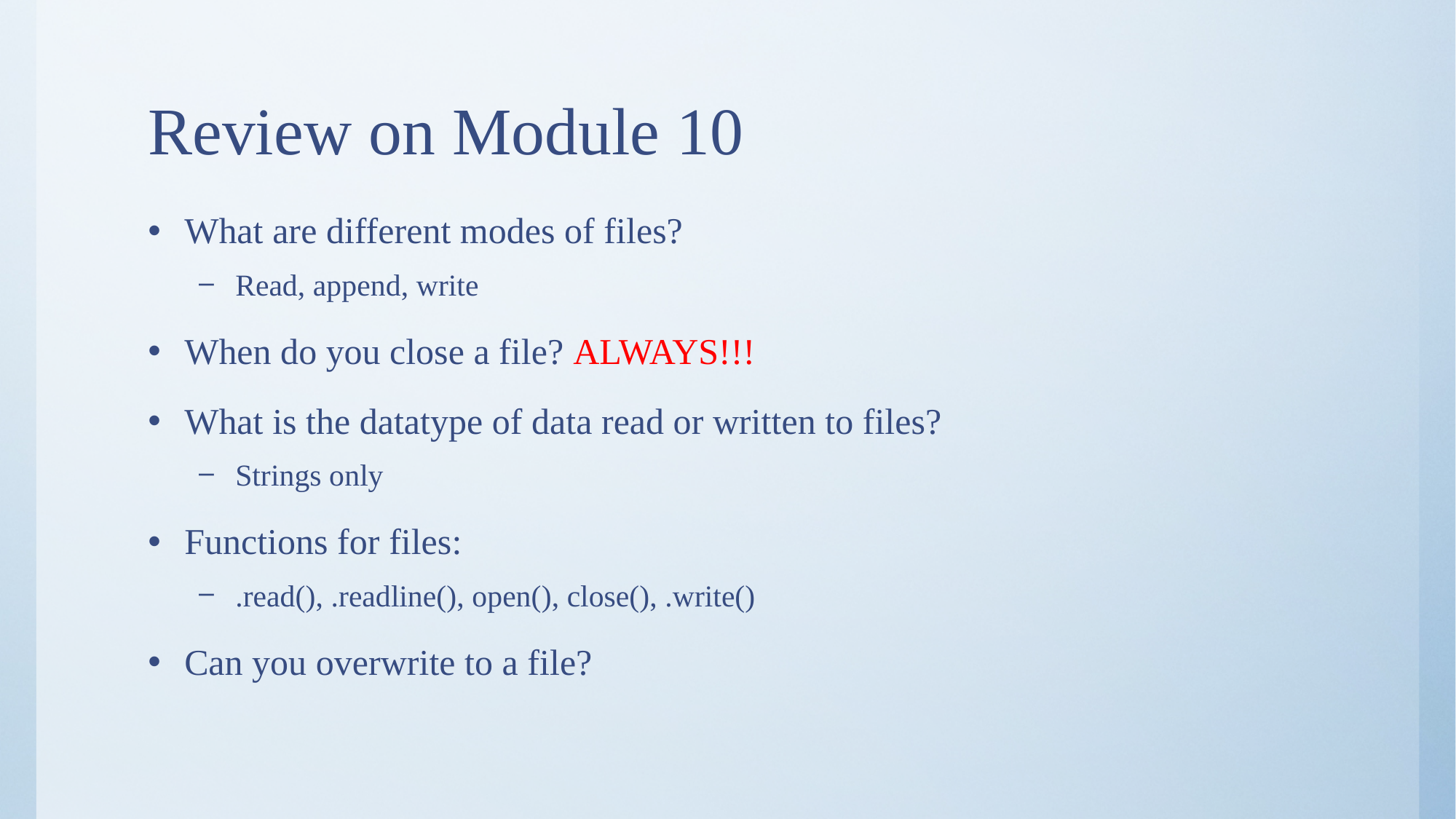

# Review on Module 10
What are different modes of files?
Read, append, write
When do you close a file? ALWAYS!!!
What is the datatype of data read or written to files?
Strings only
Functions for files:
.read(), .readline(), open(), close(), .write()
Can you overwrite to a file?